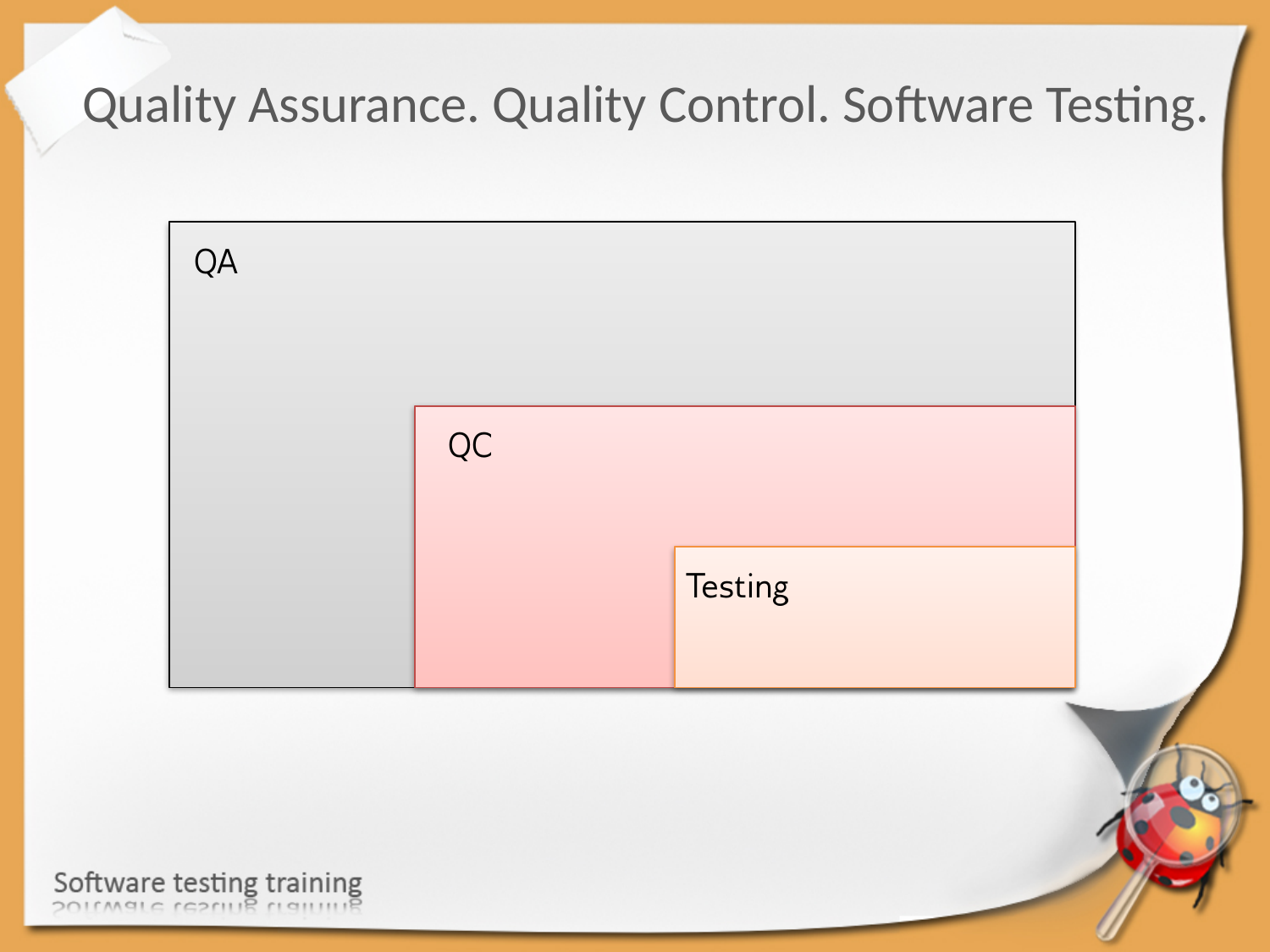

Quality Assurance. Quality Control. Software Testing.

QA

QC

Testing